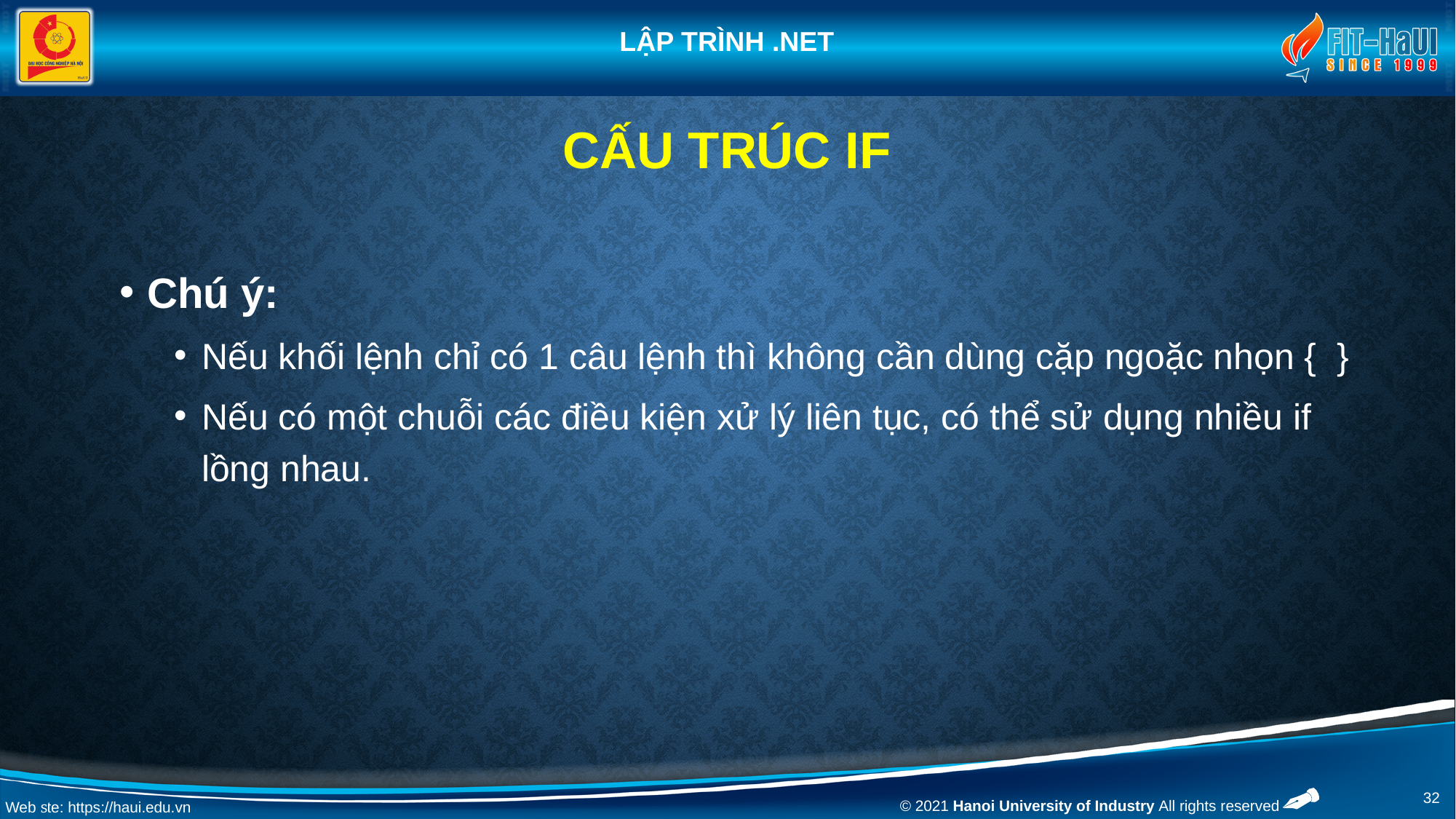

# Cấu trúc if
Chú ý:
Nếu khối lệnh chỉ có 1 câu lệnh thì không cần dùng cặp ngoặc nhọn {  }
Nếu có một chuỗi các điều kiện xử lý liên tục, có thể sử dụng nhiều if lồng nhau.